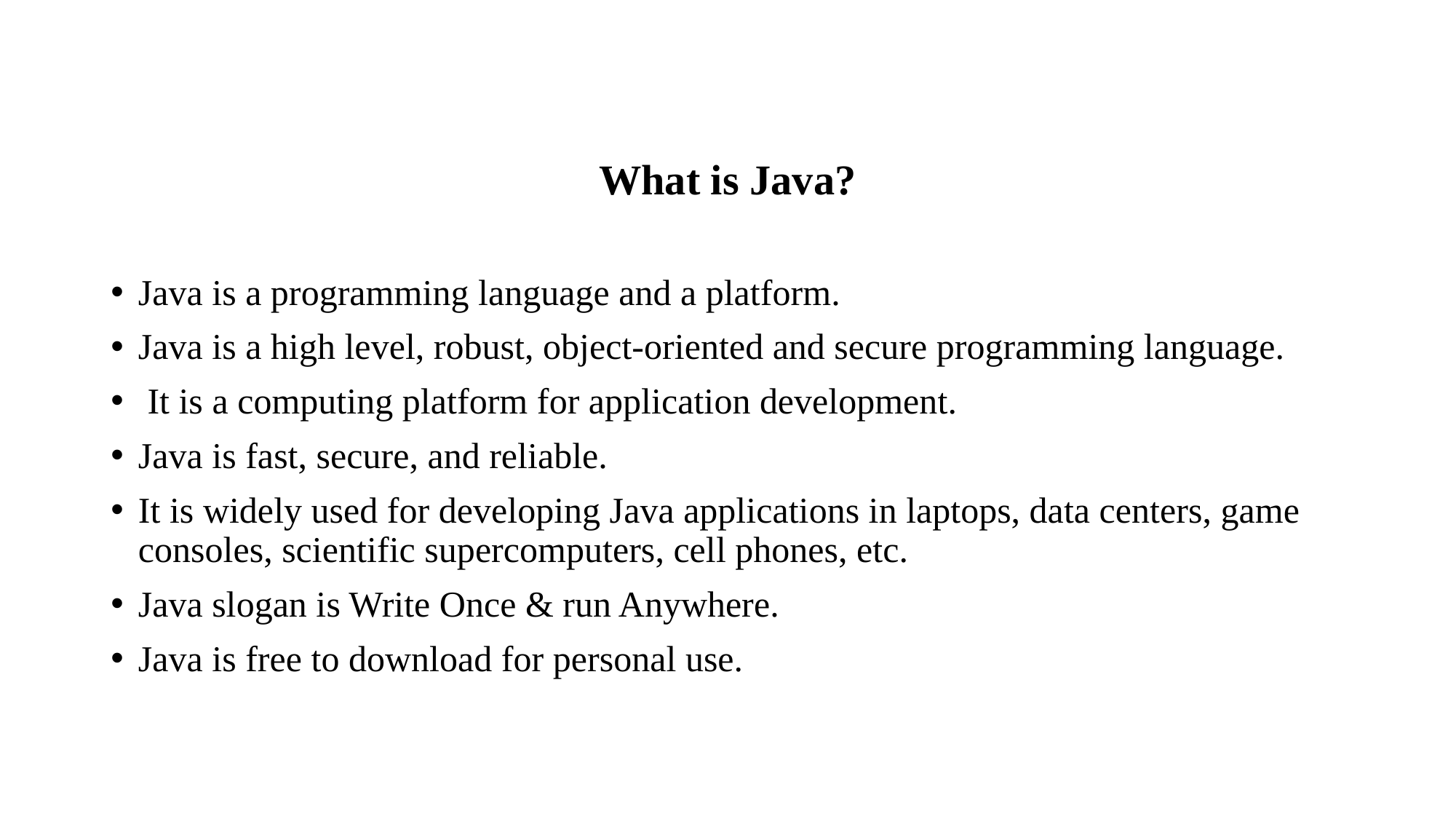

What is Java?

Java is a programming language and a platform.
Java is a high level, robust, object-oriented and secure programming language.
 It is a computing platform for application development.
Java is fast, secure, and reliable.
It is widely used for developing Java applications in laptops, data centers, game consoles, scientific supercomputers, cell phones, etc.
Java slogan is Write Once & run Anywhere.
Java is free to download for personal use.